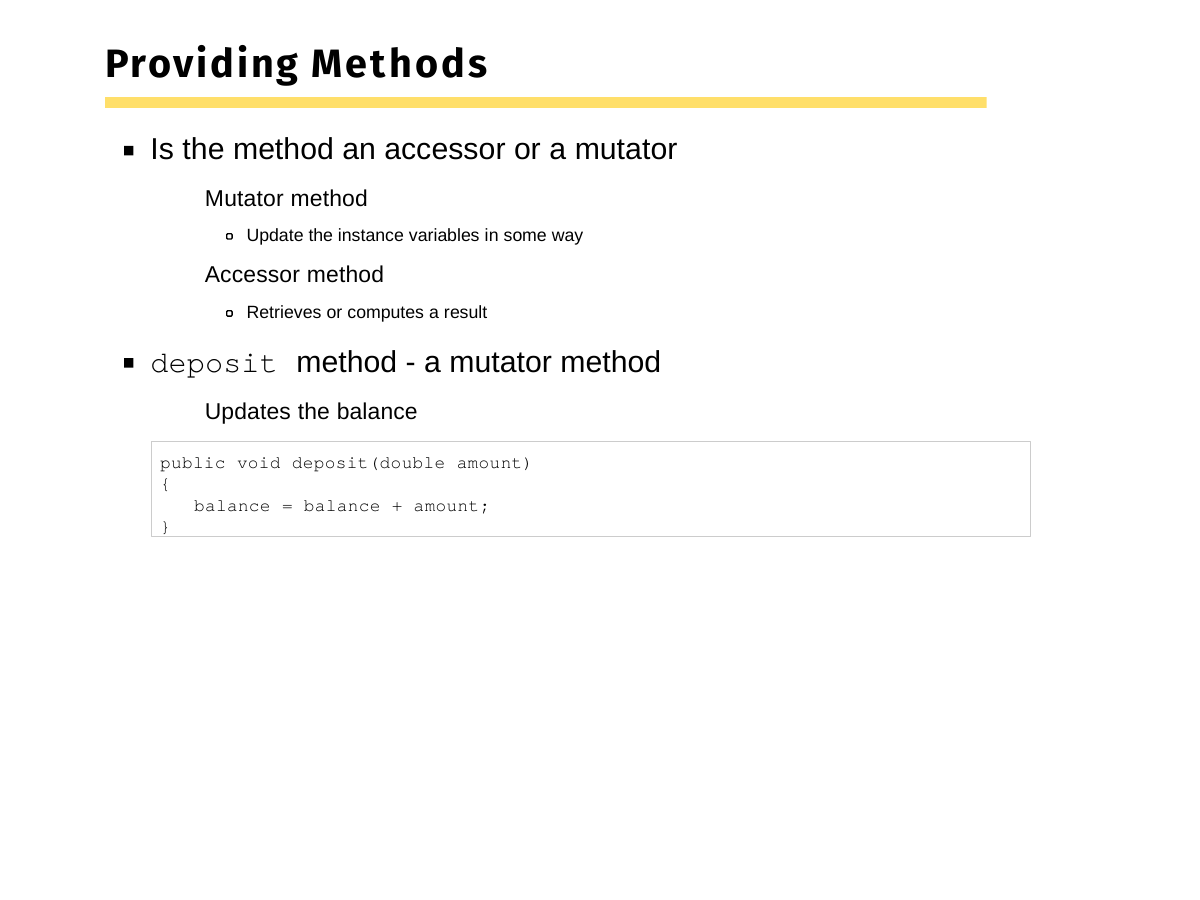

# Providing Methods

Is the method an accessor or a mutator
Mutator method
Update the instance variables in some way
Accessor method
Retrieves or computes a result

deposit method - a mutator method
Updates the balance

public void deposit(double amount)
{
balance = balance + amount;
}